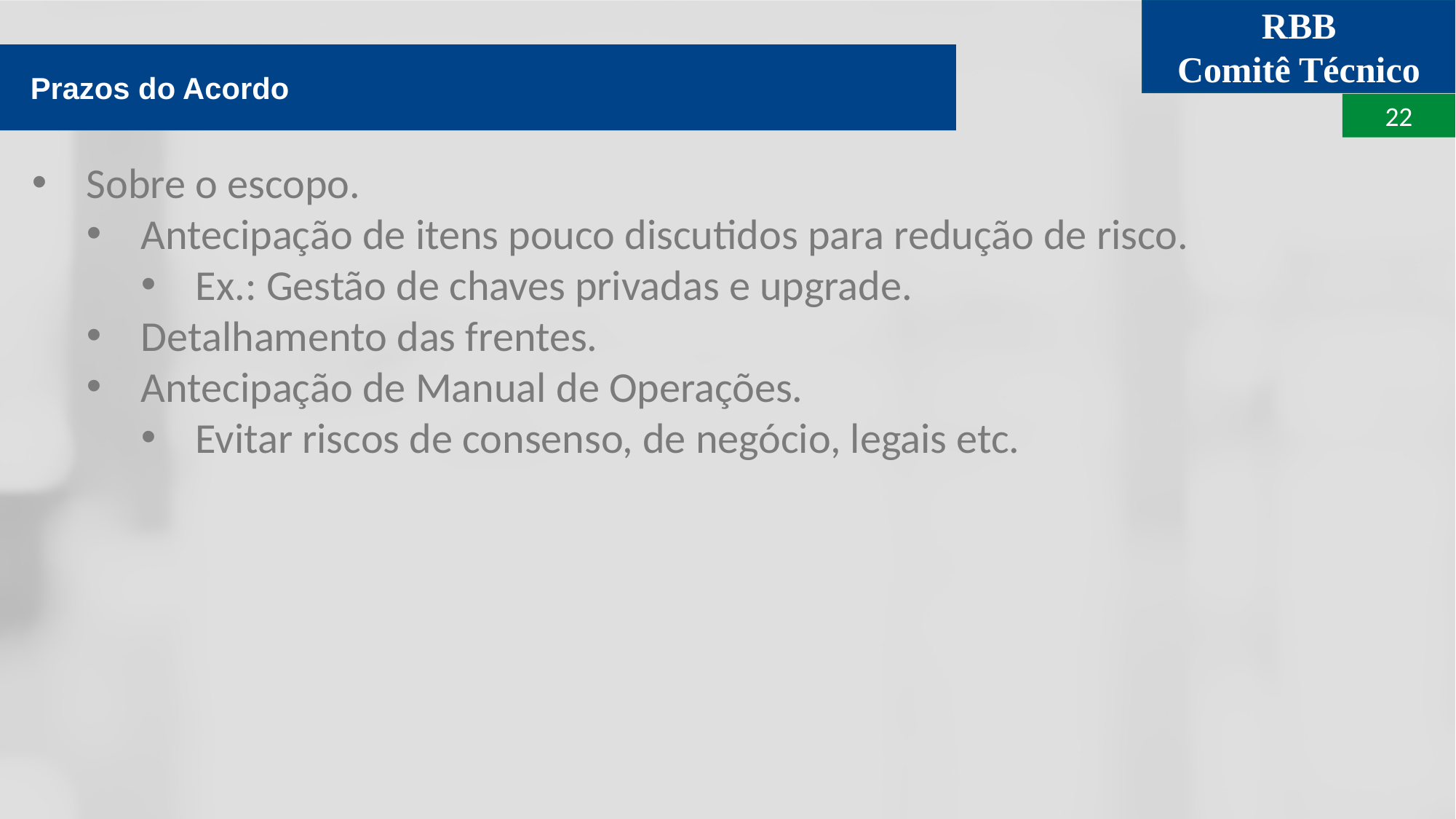

Prazos do Acordo
Sobre o escopo.
Antecipação de itens pouco discutidos para redução de risco.
Ex.: Gestão de chaves privadas e upgrade.
Detalhamento das frentes.
Antecipação de Manual de Operações.
Evitar riscos de consenso, de negócio, legais etc.